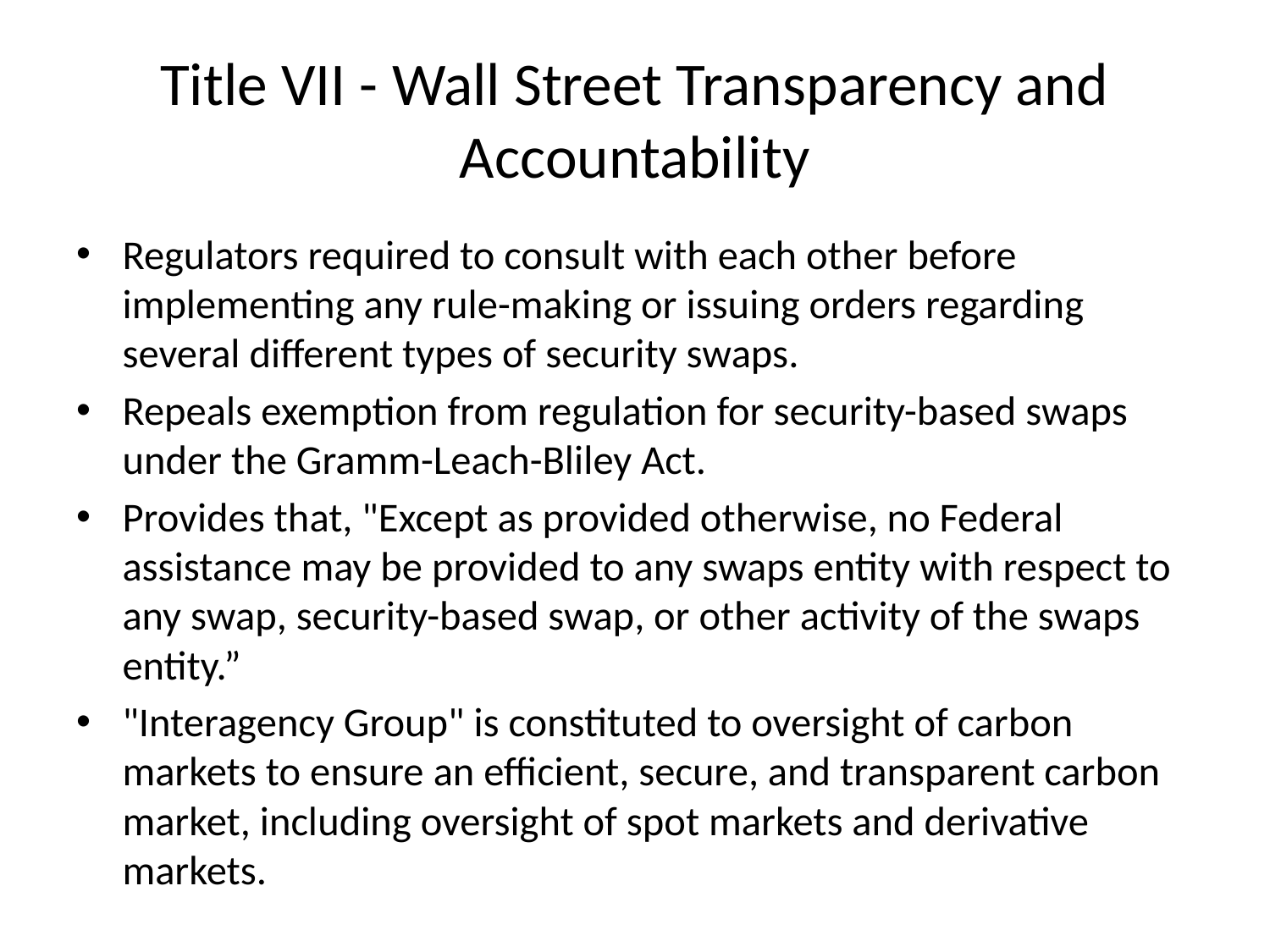

# Title VII - Wall Street Transparency and Accountability
Regulators required to consult with each other before implementing any rule-making or issuing orders regarding several different types of security swaps.
Repeals exemption from regulation for security-based swaps under the Gramm-Leach-Bliley Act.
Provides that, "Except as provided otherwise, no Federal assistance may be provided to any swaps entity with respect to any swap, security-based swap, or other activity of the swaps entity.”
"Interagency Group" is constituted to oversight of carbon markets to ensure an efficient, secure, and transparent carbon market, including oversight of spot markets and derivative markets.